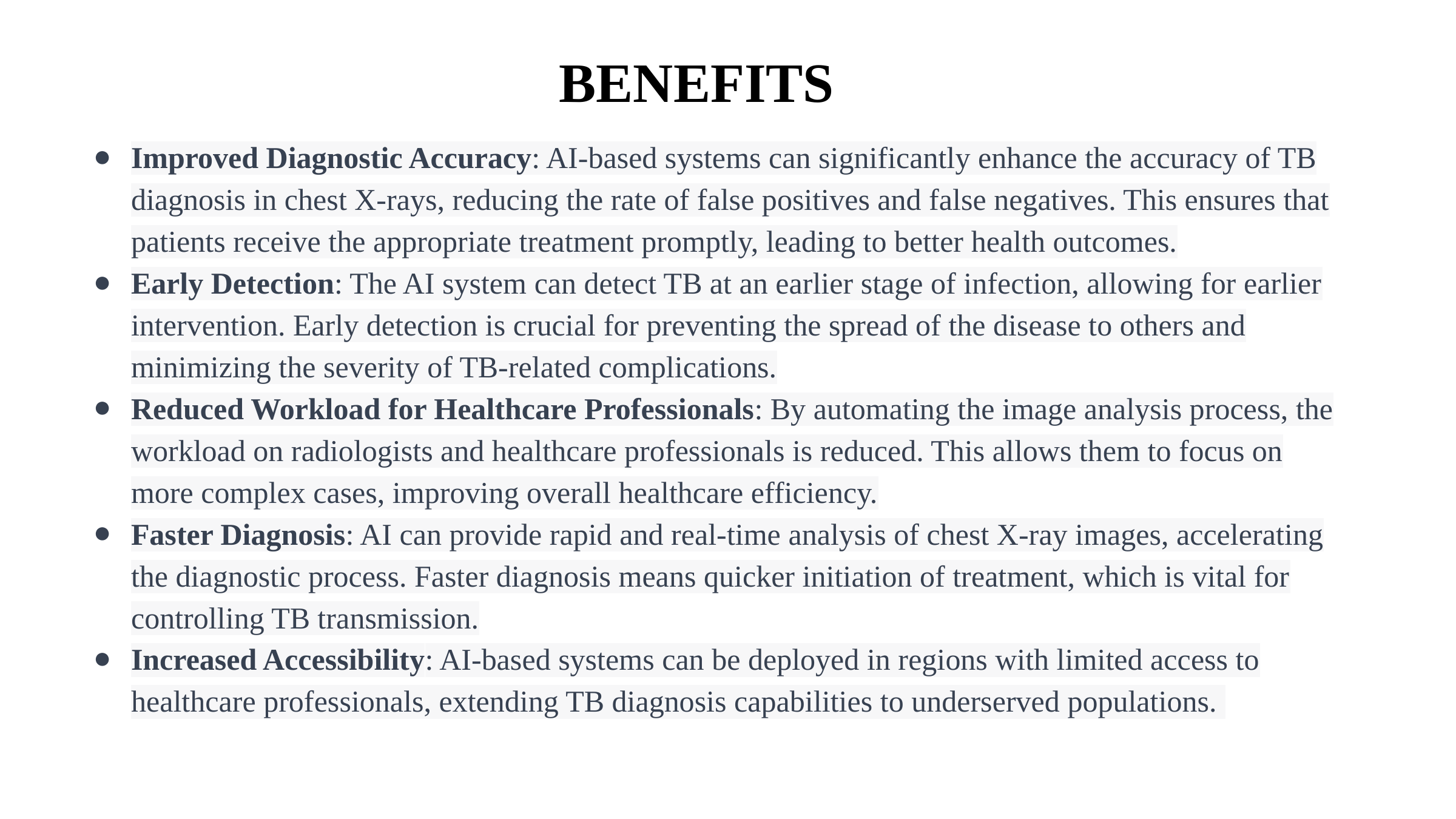

BENEFITS
Improved Diagnostic Accuracy: AI-based systems can significantly enhance the accuracy of TB diagnosis in chest X-rays, reducing the rate of false positives and false negatives. This ensures that patients receive the appropriate treatment promptly, leading to better health outcomes.
Early Detection: The AI system can detect TB at an earlier stage of infection, allowing for earlier intervention. Early detection is crucial for preventing the spread of the disease to others and minimizing the severity of TB-related complications.
Reduced Workload for Healthcare Professionals: By automating the image analysis process, the workload on radiologists and healthcare professionals is reduced. This allows them to focus on more complex cases, improving overall healthcare efficiency.
Faster Diagnosis: AI can provide rapid and real-time analysis of chest X-ray images, accelerating the diagnostic process. Faster diagnosis means quicker initiation of treatment, which is vital for controlling TB transmission.
Increased Accessibility: AI-based systems can be deployed in regions with limited access to healthcare professionals, extending TB diagnosis capabilities to underserved populations.